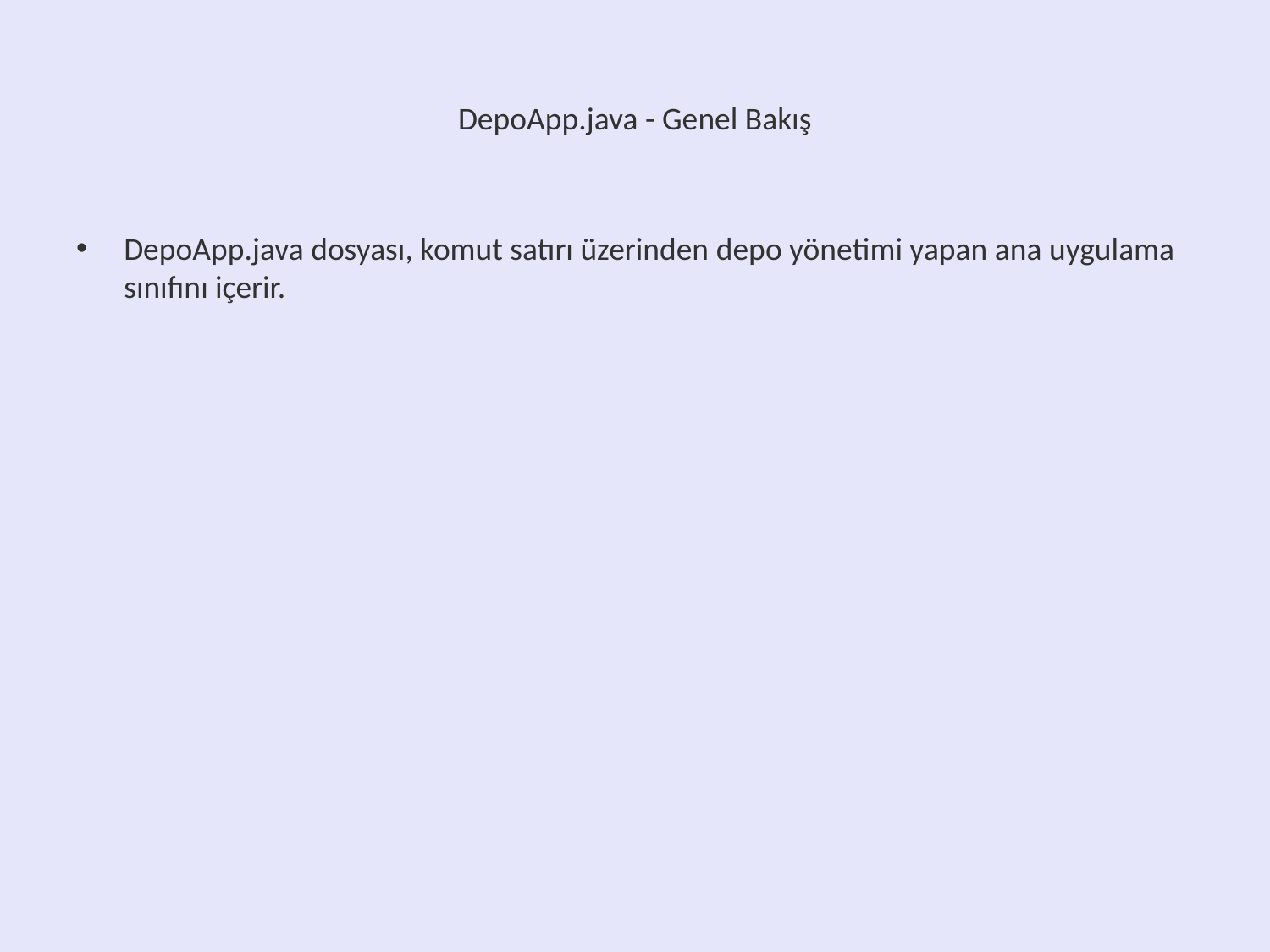

# DepoApp.java - Genel Bakış
DepoApp.java dosyası, komut satırı üzerinden depo yönetimi yapan ana uygulama sınıfını içerir.